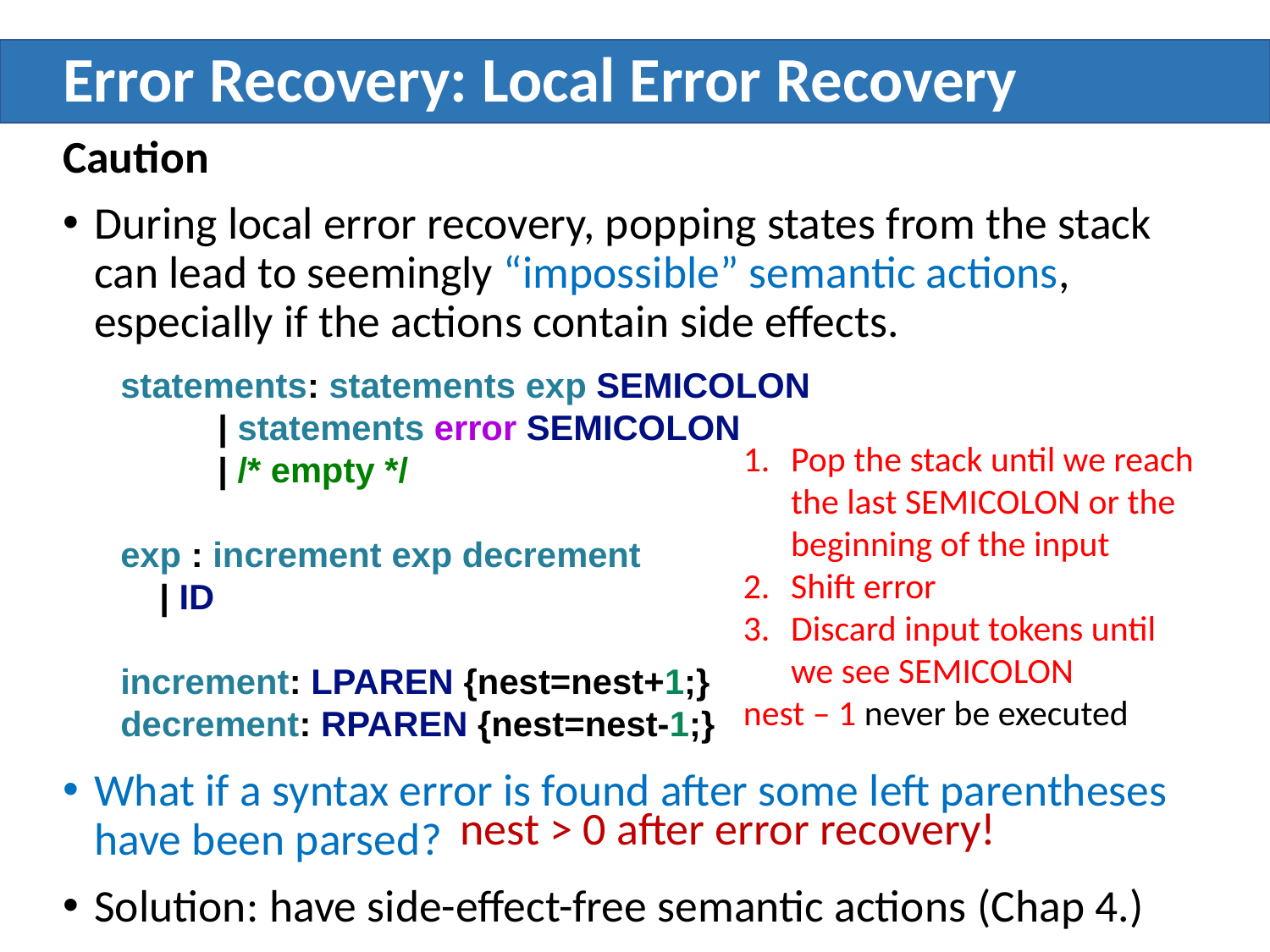

# Error Recovery: Local Error Recovery
Caution
During local error recovery, popping states from the stack can lead to seemingly “impossible” semantic actions, especially if the actions contain side effects.

What if a syntax error is found after some left parentheses have been parsed?
Solution: have side-effect-free semantic actions (Chap 4.)
statements: statements exp SEMICOLON
          | statements error SEMICOLON
          | /* empty */
exp : increment exp decrement
    | ID
increment: LPAREN {nest=nest+1;}
decrement: RPAREN {nest=nest-1;}
Pop the stack until we reach the last SEMICOLON or the beginning of the input
Shift error
Discard input tokens until we see SEMICOLON
nest – 1 never be executed
nest > 0 after error recovery!